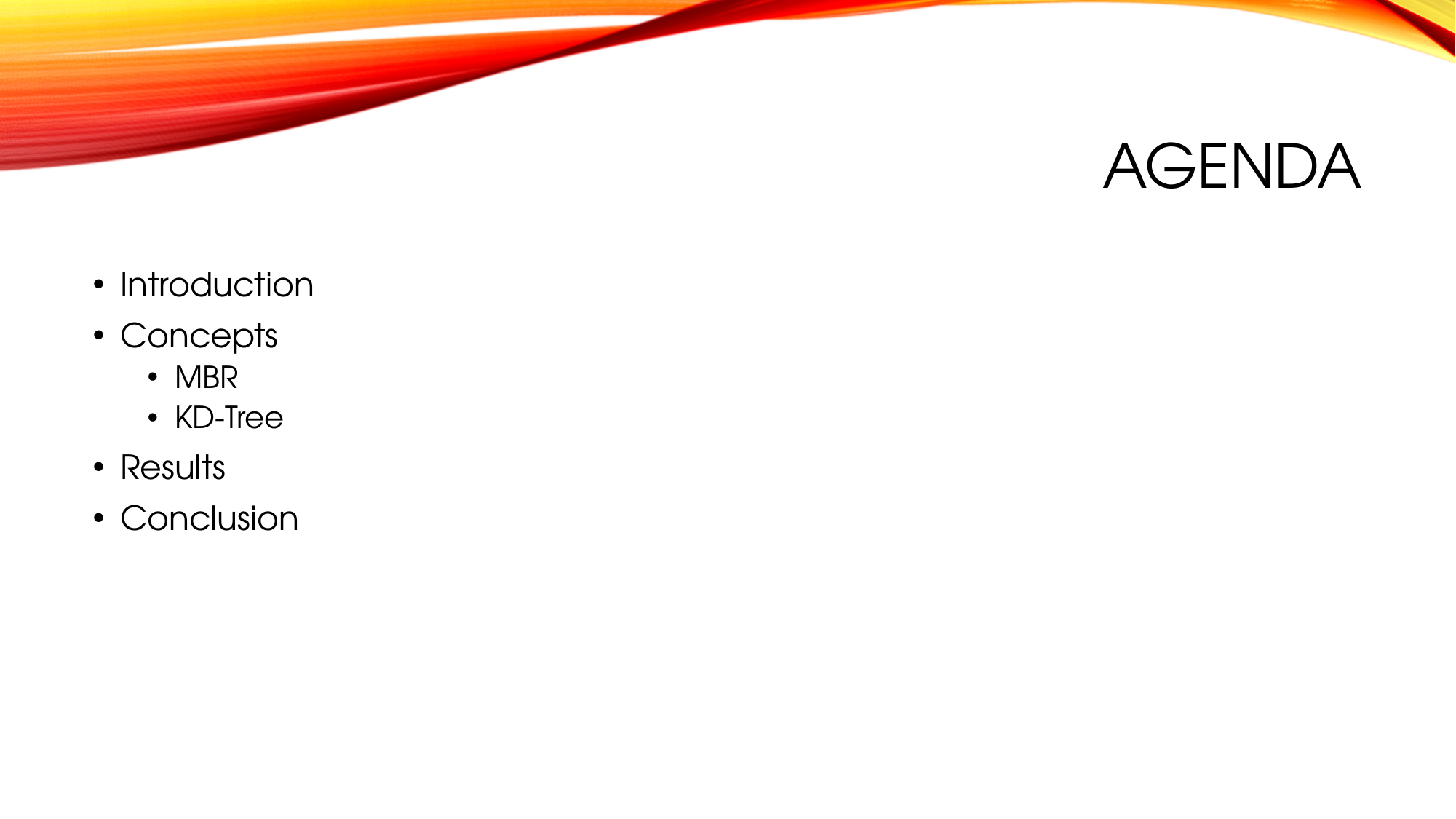

# Agenda
Introduction
Concepts
MBR
KD-Tree
Results
Conclusion